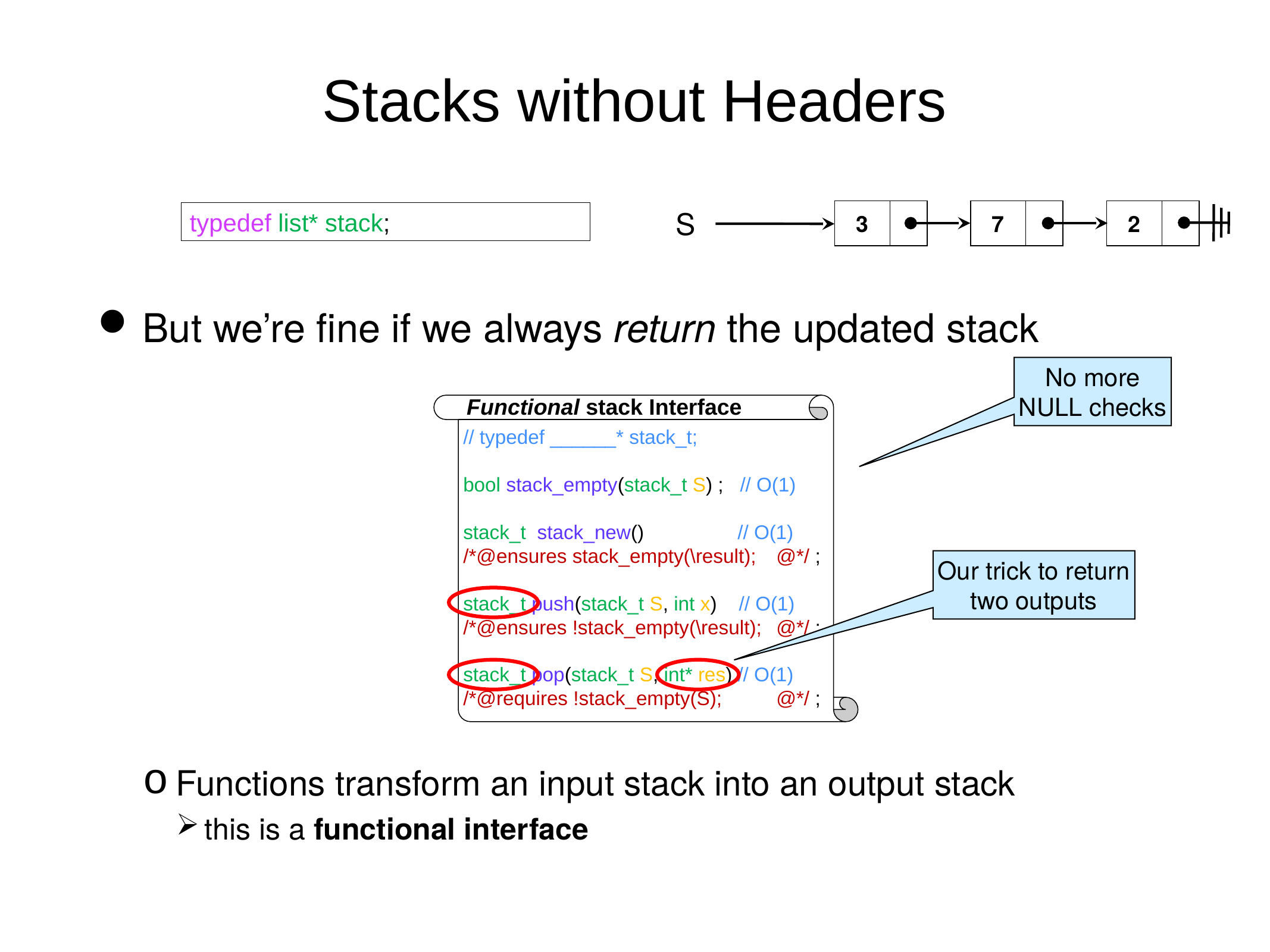

# Stacks without Headers
| 3 |  |
| --- | --- |
| 7 |  |
| --- | --- |
| 2 |  |
| --- | --- |
S
typedef list* stack;

But we’re fine if we always return the updated stack

Functions transform an input stack into an output stack
this is a functional interface
No more
NULL checks
Functional stack Interface
// typedef ______* stack_t;

bool stack_empty(stack_t S) ;   // O(1)

stack_t  stack_new()                 // O(1)
/*@ensures stack_empty(\result);	@*/ ;

stack_t push(stack_t S, int x)    // O(1)
/*@ensures !stack_empty(\result);	@*/ ;

stack_t pop(stack_t S, int* res) // O(1)
/*@requires !stack_empty(S);	@*/ ;
Our trick to return
two outputs